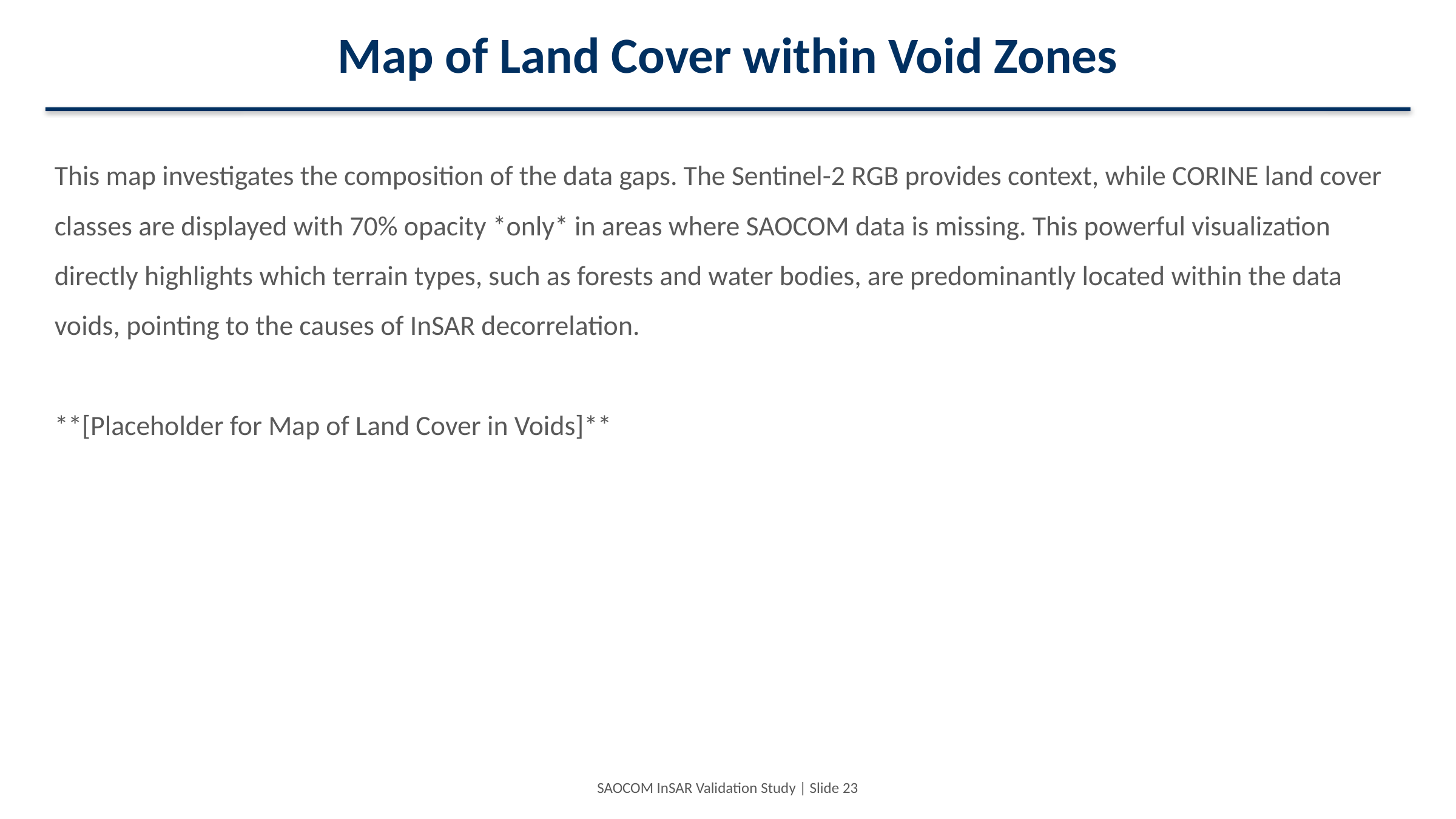

Map of Land Cover within Void Zones

This map investigates the composition of the data gaps. The Sentinel-2 RGB provides context, while CORINE land cover classes are displayed with 70% opacity *only* in areas where SAOCOM data is missing. This powerful visualization directly highlights which terrain types, such as forests and water bodies, are predominantly located within the data voids, pointing to the causes of InSAR decorrelation.
**[Placeholder for Map of Land Cover in Voids]**
SAOCOM InSAR Validation Study | Slide 23